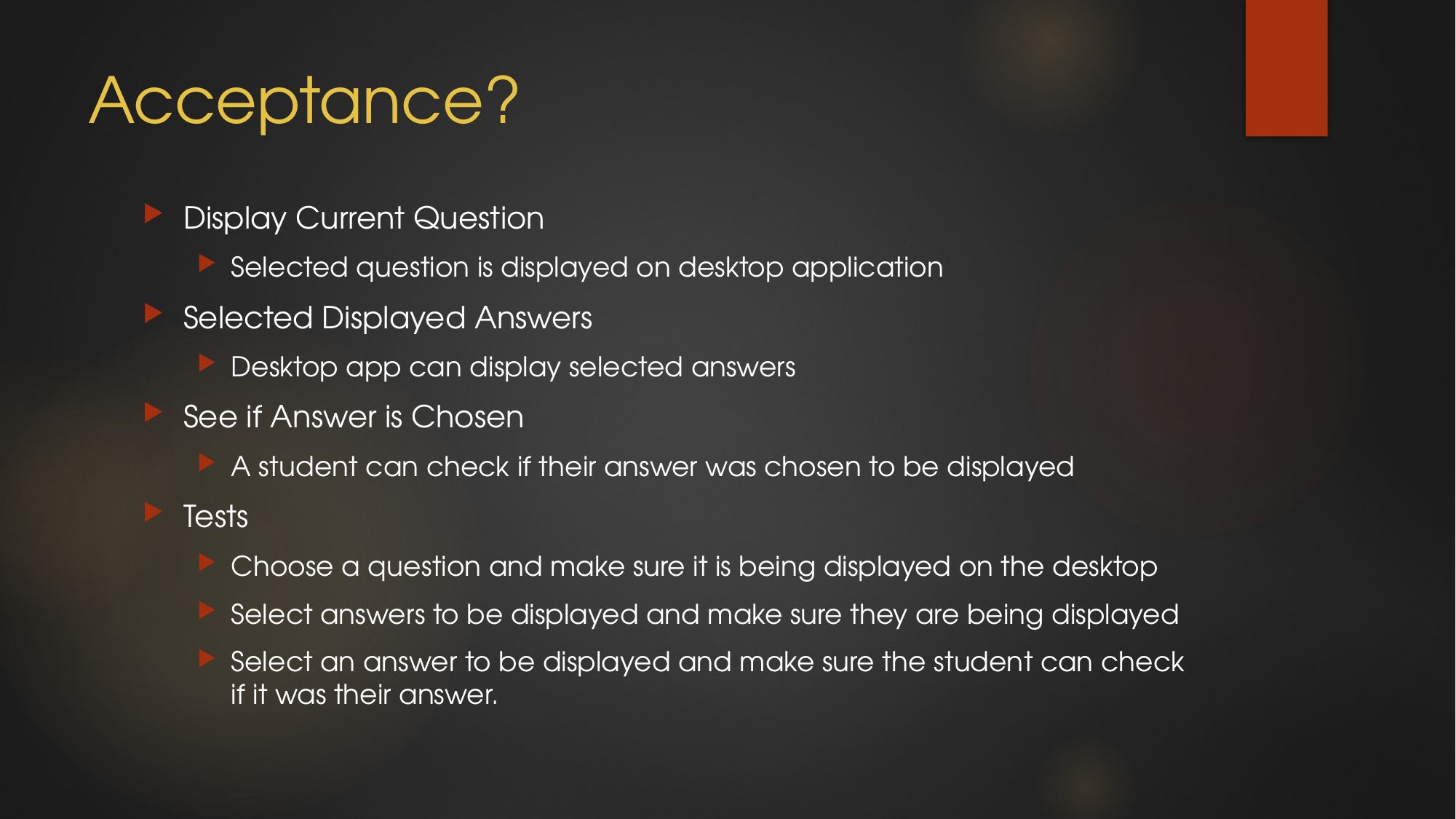

# Acceptance?
Display Current Question
Selected question is displayed on desktop application
Selected Displayed Answers
Desktop app can display selected answers
See if Answer is Chosen
A student can check if their answer was chosen to be displayed
Tests
Choose a question and make sure it is being displayed on the desktop
Select answers to be displayed and make sure they are being displayed
Select an answer to be displayed and make sure the student can check if it was their answer.